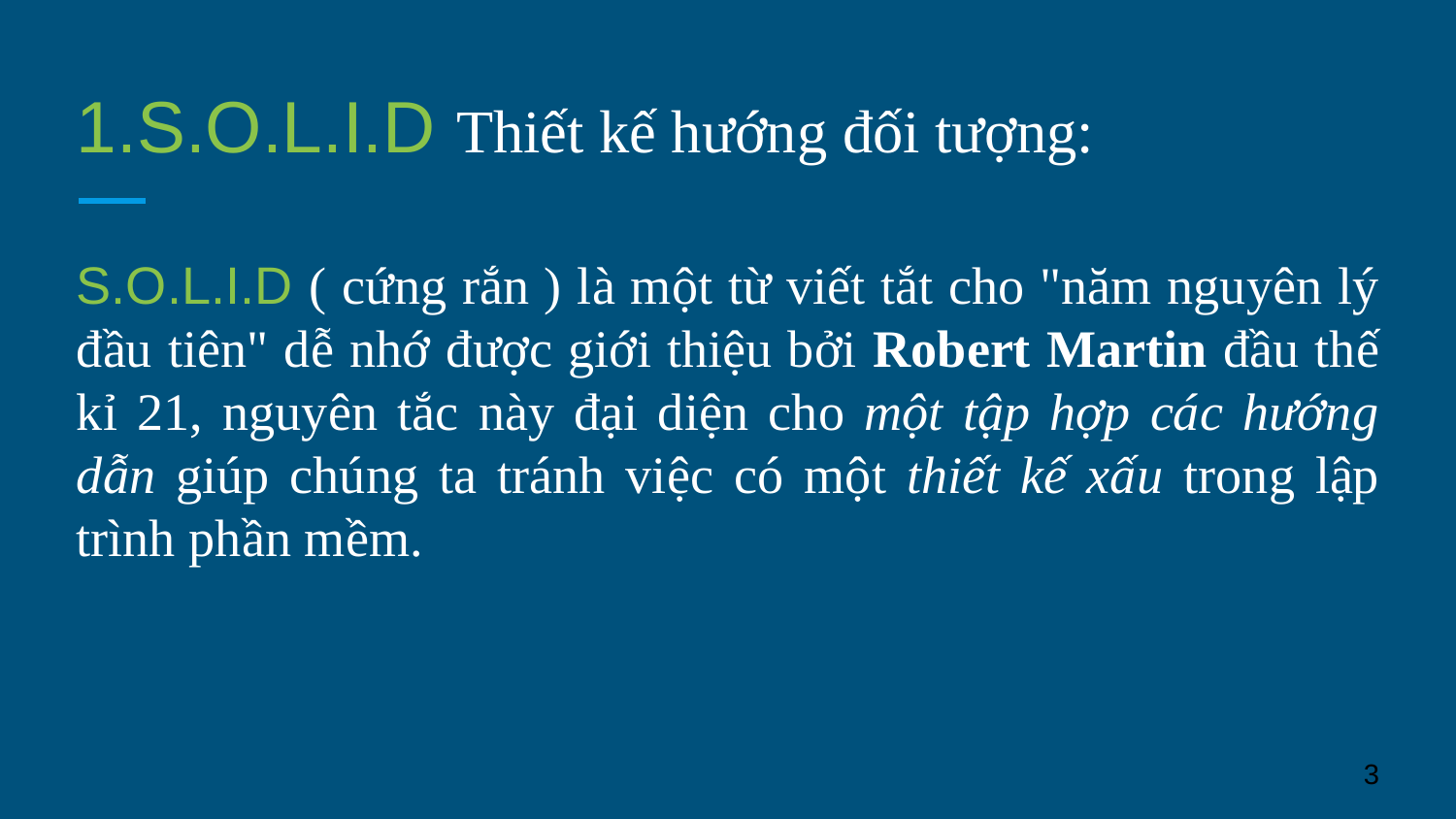

# 1.S.O.L.I.D Thiết kế hướng đối tượng:
S.O.L.I.D ( cứng rắn ) là một từ viết tắt cho "năm nguyên lý đầu tiên" dễ nhớ được giới thiệu bởi Robert Martin đầu thế kỉ 21, nguyên tắc này đại diện cho một tập hợp các hướng dẫn giúp chúng ta tránh việc có một thiết kế xấu trong lập trình phần mềm.
3